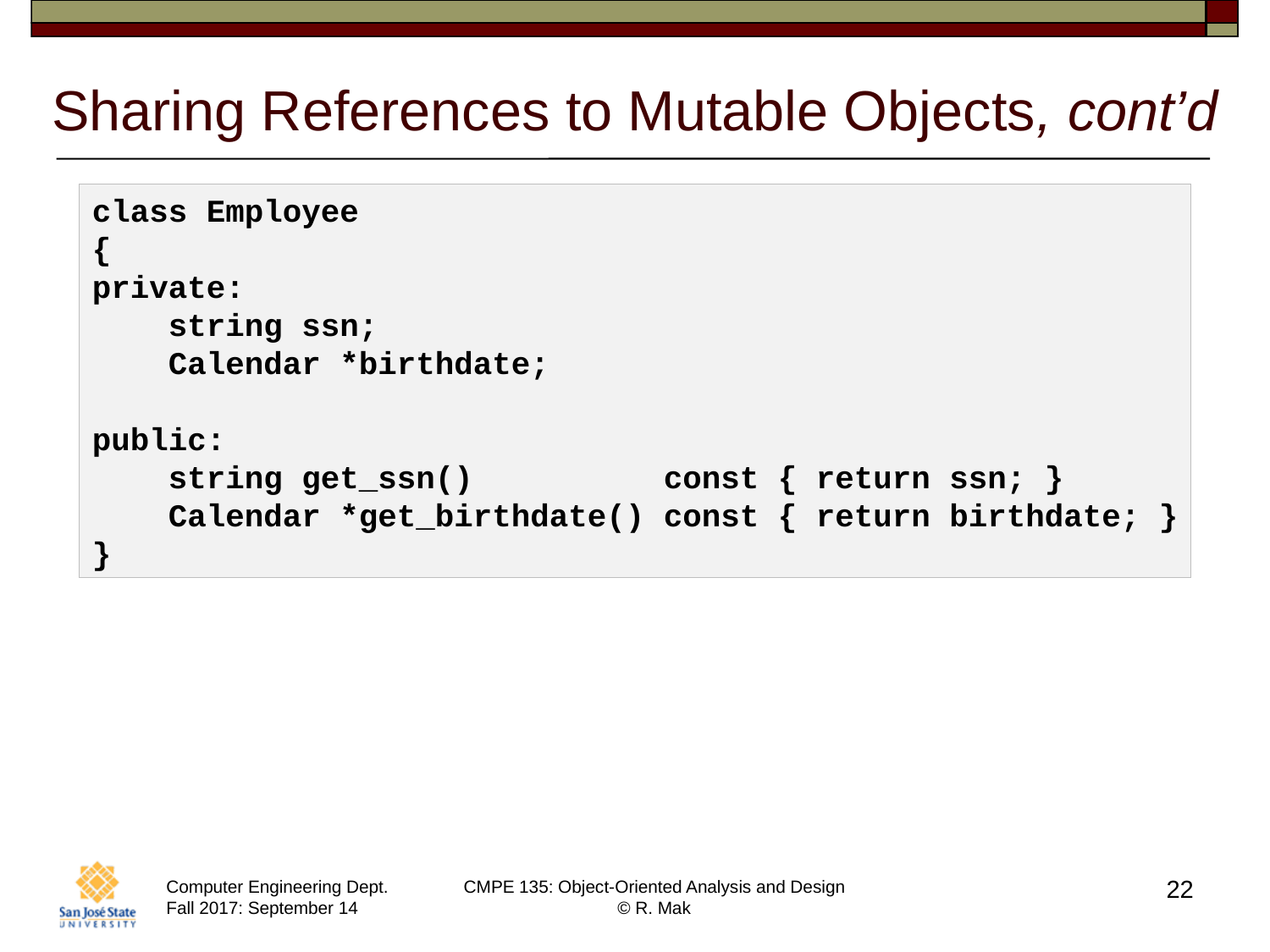

# Sharing References to Mutable Objects, cont’d
class Employee
{
private:
    string ssn;
    Calendar *birthdate;

public:
    string get_ssn()          const { return ssn; }
    Calendar *get_birthdate() const { return birthdate; }
}
22